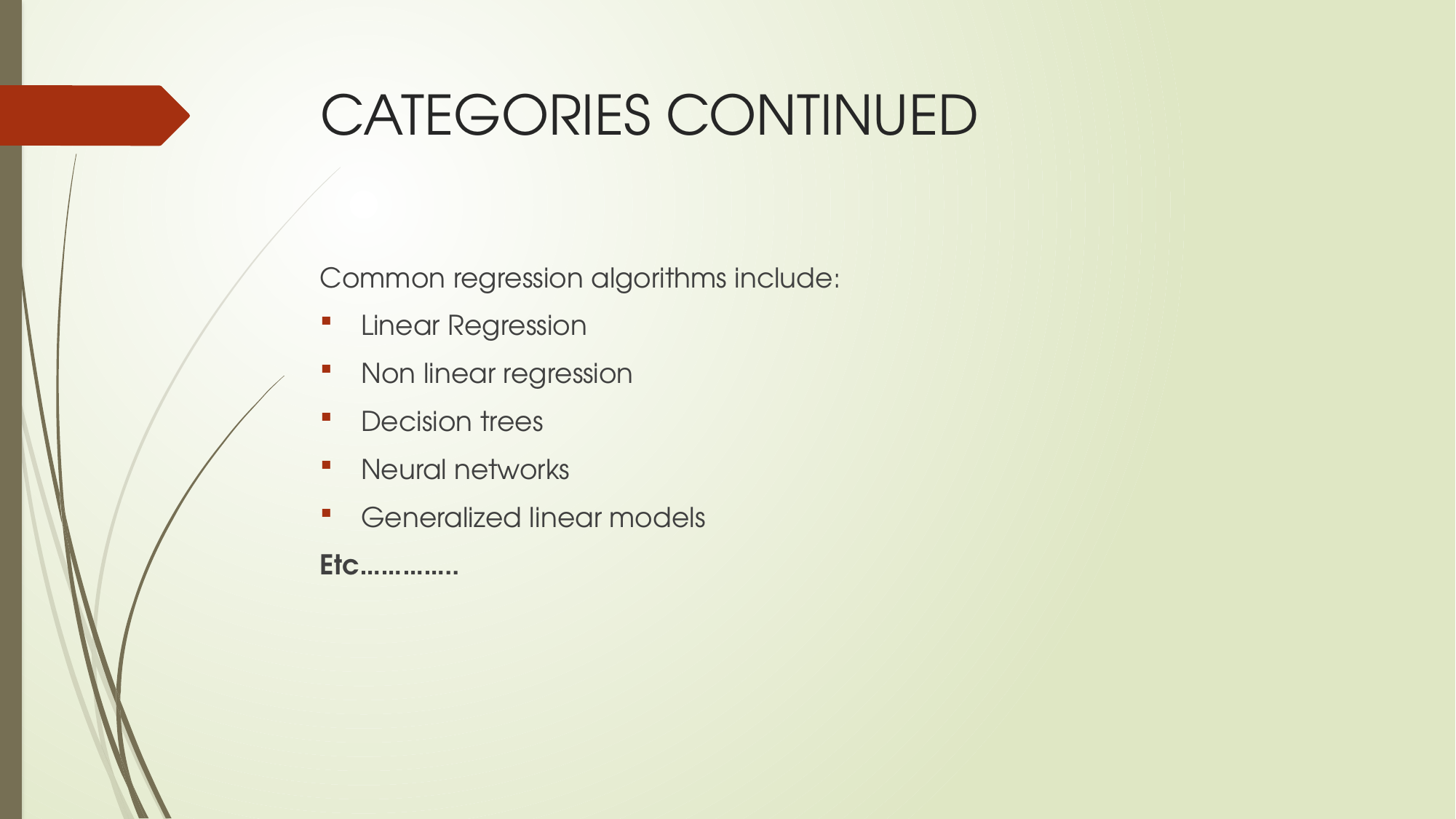

# CATEGORIES CONTINUED
Common regression algorithms include:
Linear Regression
Non linear regression
Decision trees
Neural networks
Generalized linear models
Etc…………..